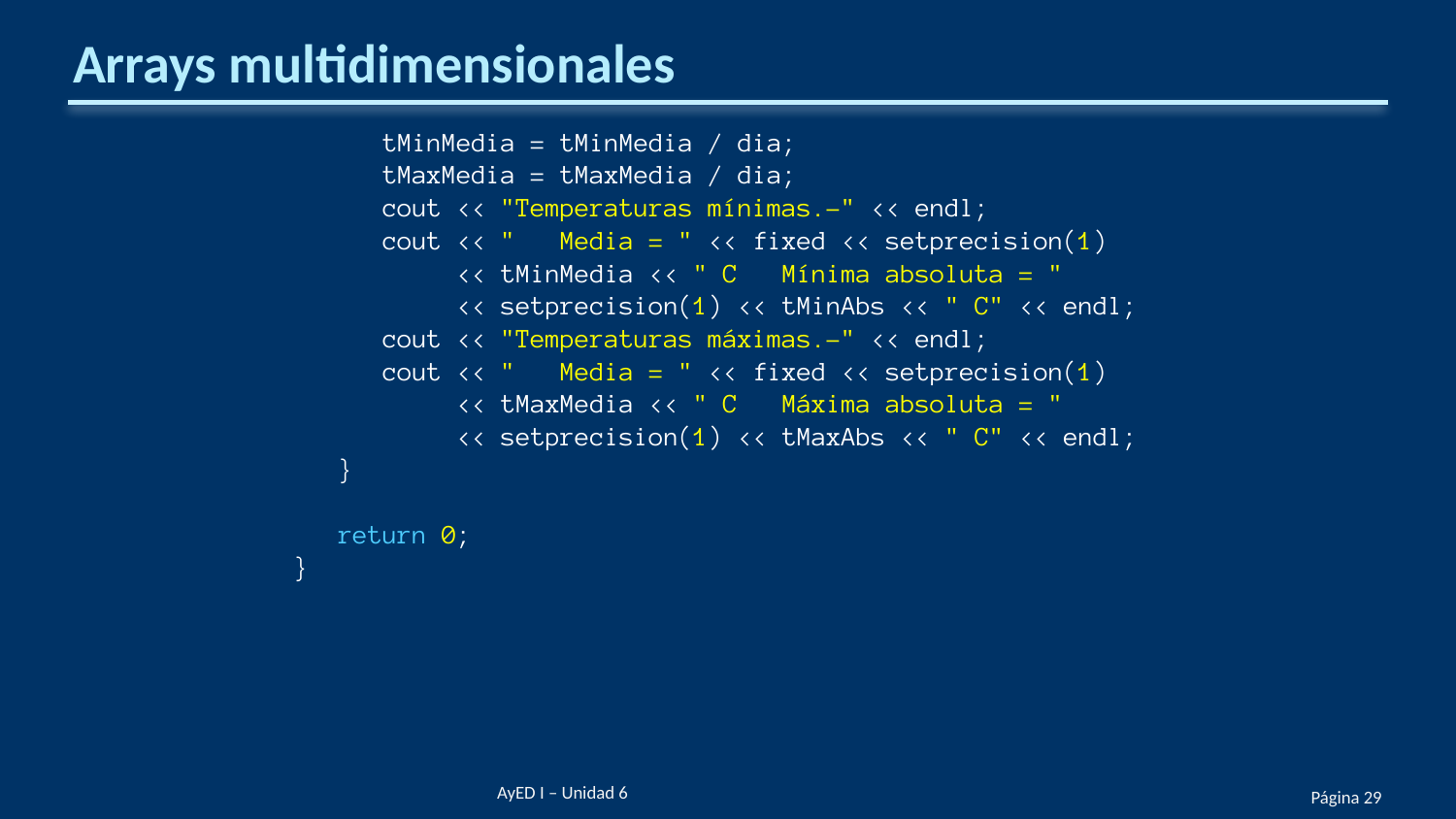

# Arrays multidimensionales
      tMinMedia = tMinMedia / dia;
      tMaxMedia = tMaxMedia / dia;
      cout << "Temperaturas mínimas.-" << endl;
      cout << "   Media = " << fixed << setprecision(1)
           << tMinMedia << " C   Mínima absoluta = "
           << setprecision(1) << tMinAbs << " C" << endl;
      cout << "Temperaturas máximas.-" << endl;
      cout << "   Media = " << fixed << setprecision(1)
           << tMaxMedia << " C   Máxima absoluta = "
           << setprecision(1) << tMaxAbs << " C" << endl;
   }

   return 0;
}
AyED I – Unidad 6
Página 29